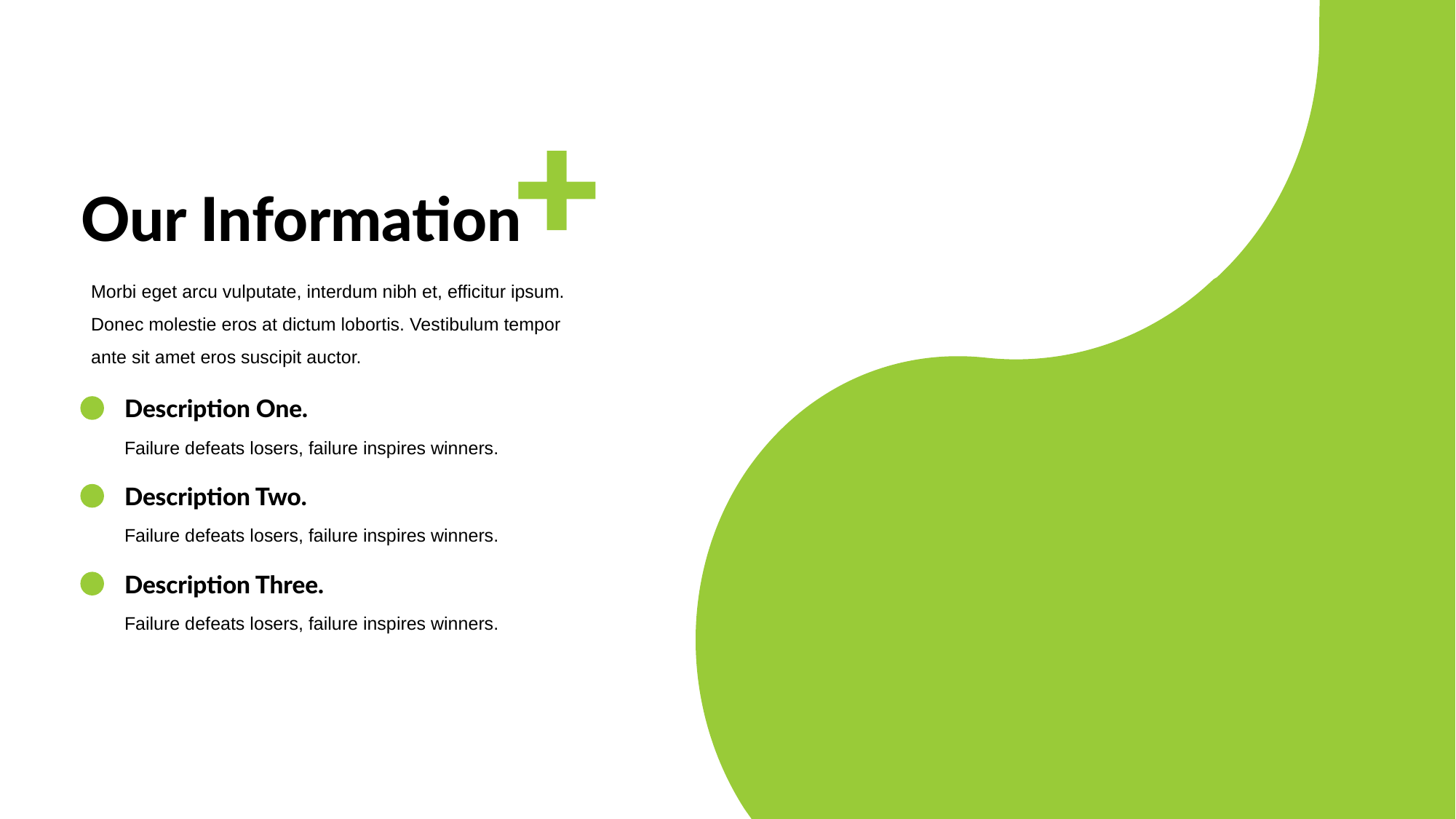

# Our Information

Morbi eget arcu vulputate, interdum nibh et, efficitur ipsum. Donec molestie eros at dictum lobortis. Vestibulum tempor ante sit amet eros suscipit auctor.

Description One.

Failure defeats losers, failure inspires winners.
Description Two.

Failure defeats losers, failure inspires winners.
Description Three.

Failure defeats losers, failure inspires winners.